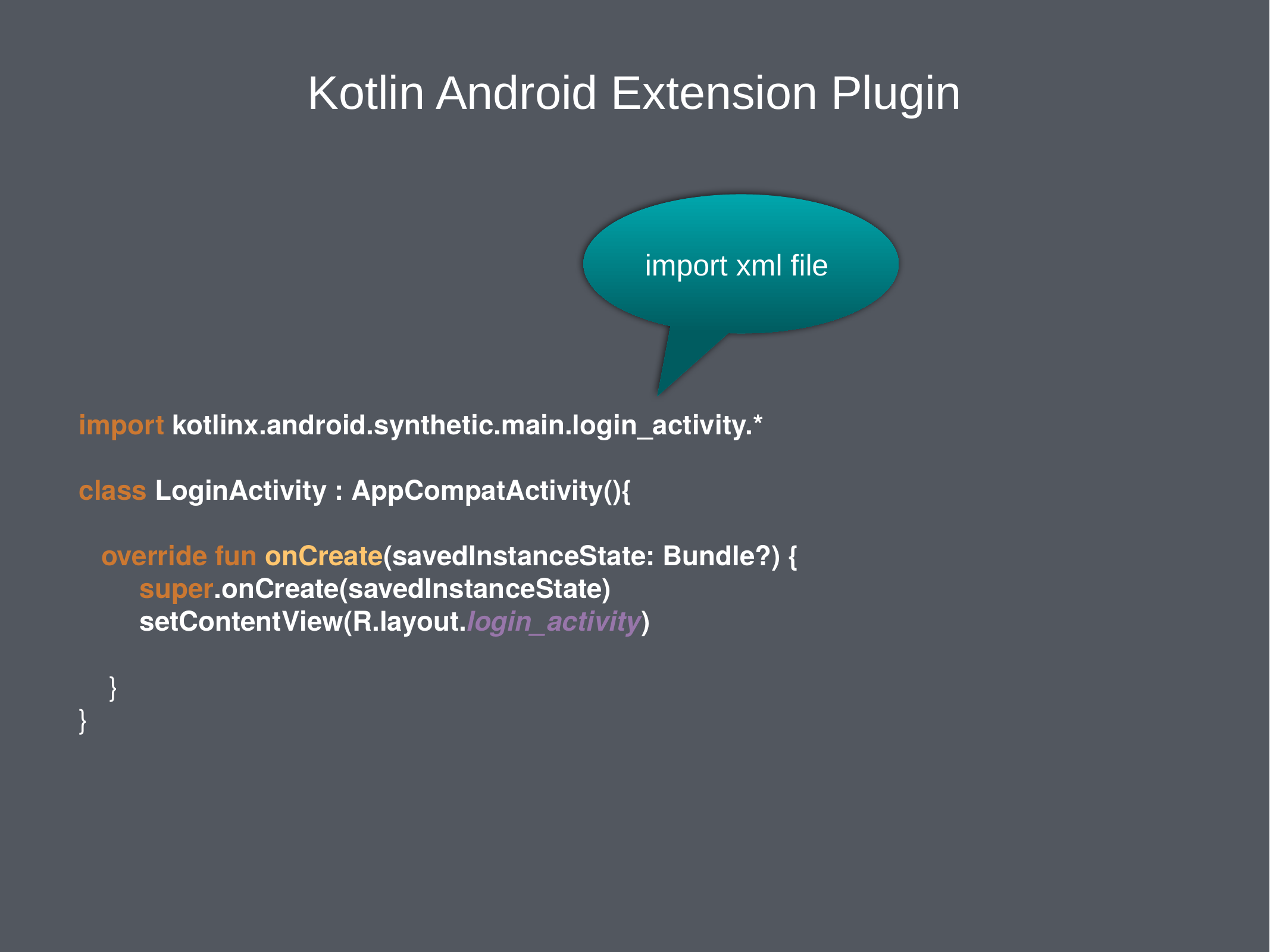

Kotlin Android Extension Plugin
import xml file
import kotlinx.android.synthetic.main.login_activity.*

class LoginActivity : AppCompatActivity(){

override fun onCreate(savedInstanceState: Bundle?) {
        super.onCreate(savedInstanceState)
        setContentView(R.layout.login_activity)

    }
}